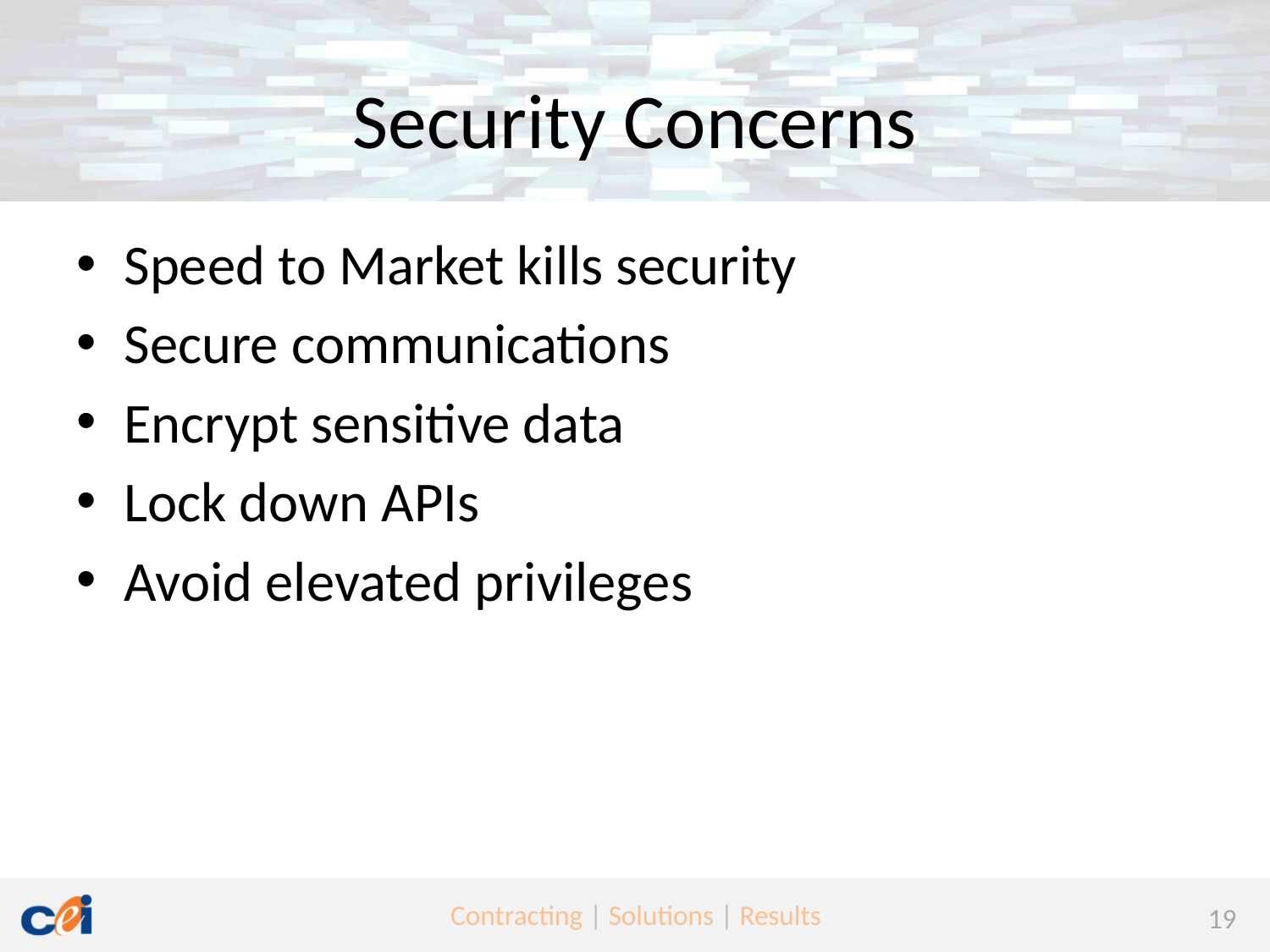

# Security Concerns
Speed to Market kills security
Secure communications
Encrypt sensitive data
Lock down APIs
Avoid elevated privileges